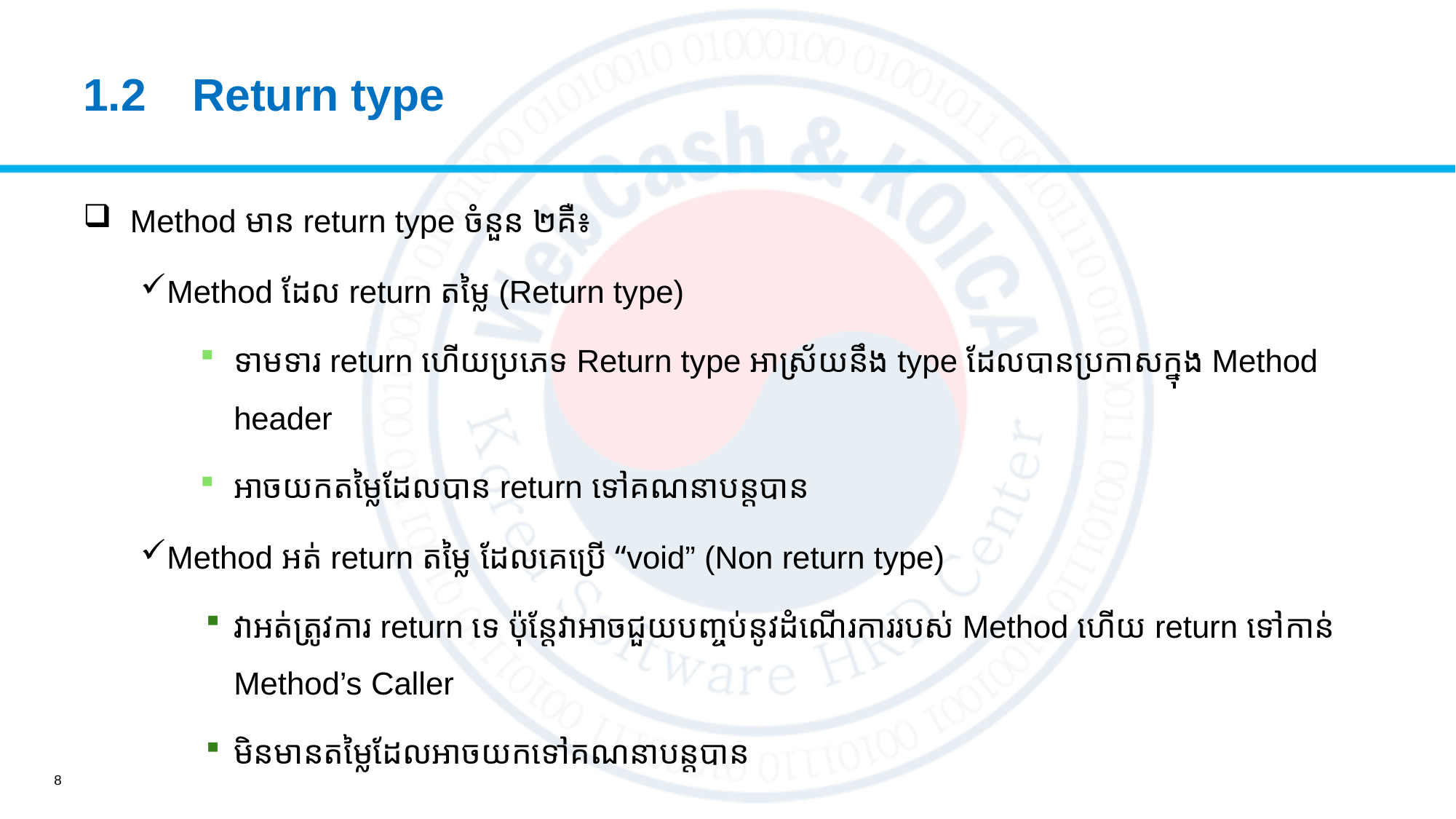

# 1.2	Return type
Method មាន return type ចំនួន ២គឺ៖
Method ដែល return តម្លៃ (Return type)
ទាមទារ return ហើយប្រភេទ Return type អាស្រ័យនឹង type ​ដែលបានប្រកាសក្នុង Method header
អាចយកតម្លៃដែលបាន return ទៅគណនាបន្តបាន
Method អត់ return តម្លៃ ដែលគេប្រើ “void” (Non return type)
វាអត់ត្រូវការ return ទេ ប៉ុន្តែវាអាចជួយបញ្ចប់នូវដំណើរការរបស់ Method ហើយ return ទៅកាន់ Method’s Caller
មិនមានតម្លៃដែលអាចយកទៅគណនាបន្តបាន

8